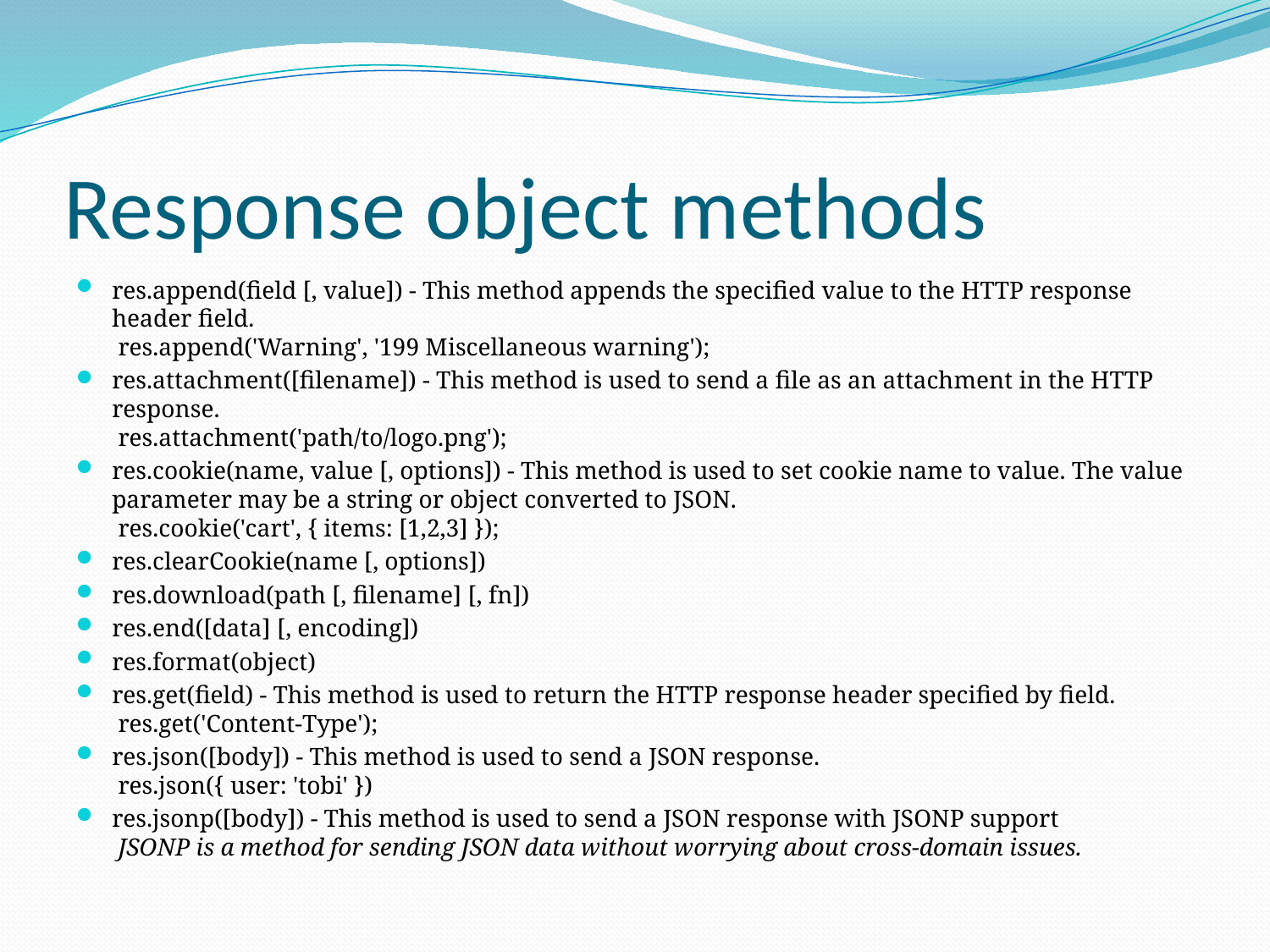

# Response object methods
res.append(field [, value]) - This method appends the specified value to the HTTP response header field.
 res.append('Warning', '199 Miscellaneous warning');
res.attachment([filename]) - This method is used to send a file as an attachment in the HTTP response.
 res.attachment('path/to/logo.png');
res.cookie(name, value [, options]) - This method is used to set cookie name to value. The value parameter may be a string or object converted to JSON.
 res.cookie('cart', { items: [1,2,3] });
res.clearCookie(name [, options])
res.download(path [, filename] [, fn])
res.end([data] [, encoding])
res.format(object)
res.get(field) - This method is used to return the HTTP response header specified by field.
 res.get('Content-Type');
res.json([body]) - This method is used to send a JSON response.
 res.json({ user: 'tobi' })
res.jsonp([body]) - This method is used to send a JSON response with JSONP support
 JSONP is a method for sending JSON data without worrying about cross-domain issues.